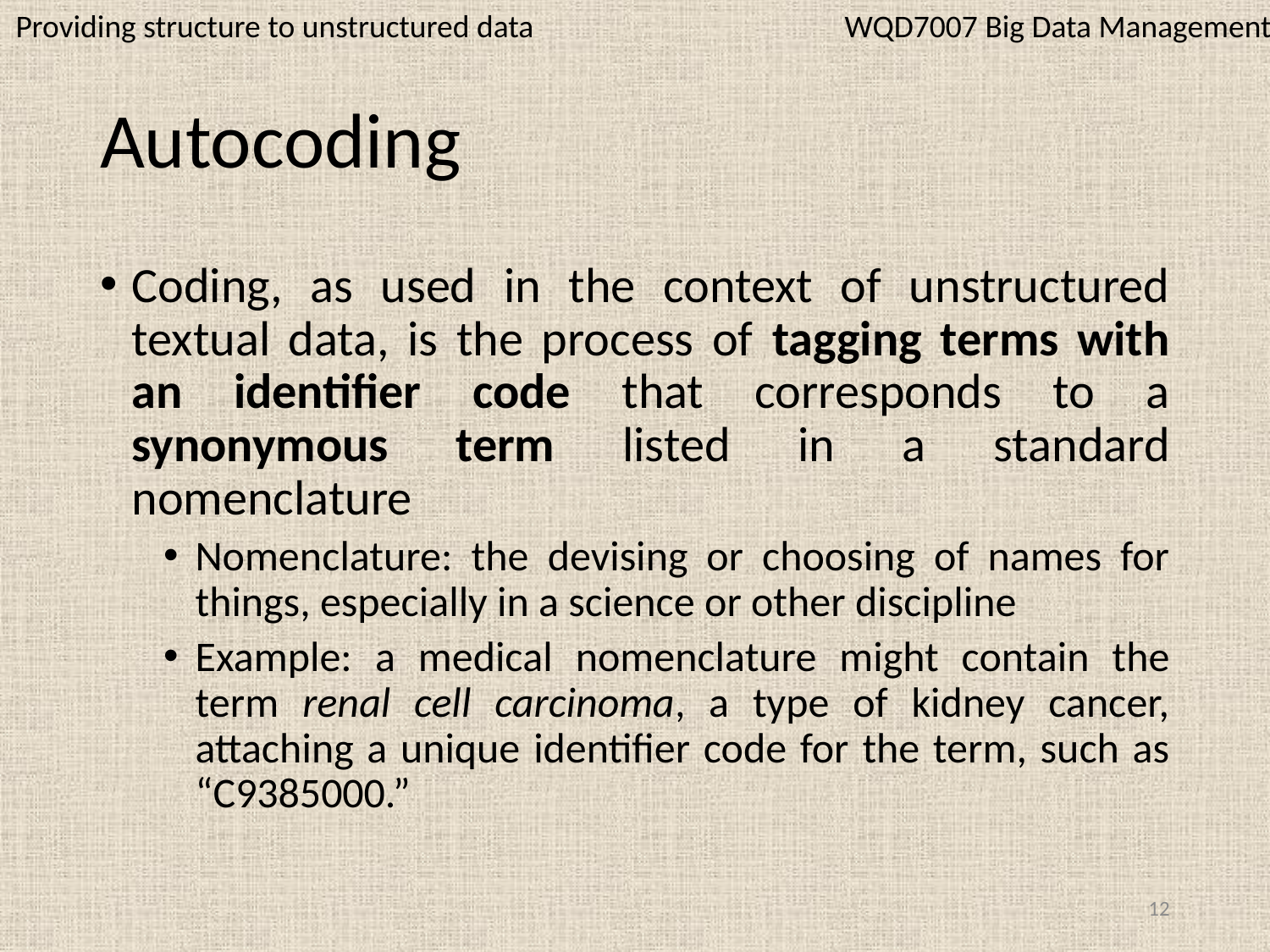

WQD7007 Big Data Management
Providing structure to unstructured data
# Autocoding
Coding, as used in the context of unstructured textual data, is the process of tagging terms with an identifier code that corresponds to a synonymous term listed in a standard nomenclature
Nomenclature: the devising or choosing of names for things, especially in a science or other discipline
Example: a medical nomenclature might contain the term renal cell carcinoma, a type of kidney cancer, attaching a unique identifier code for the term, such as “C9385000.”

12